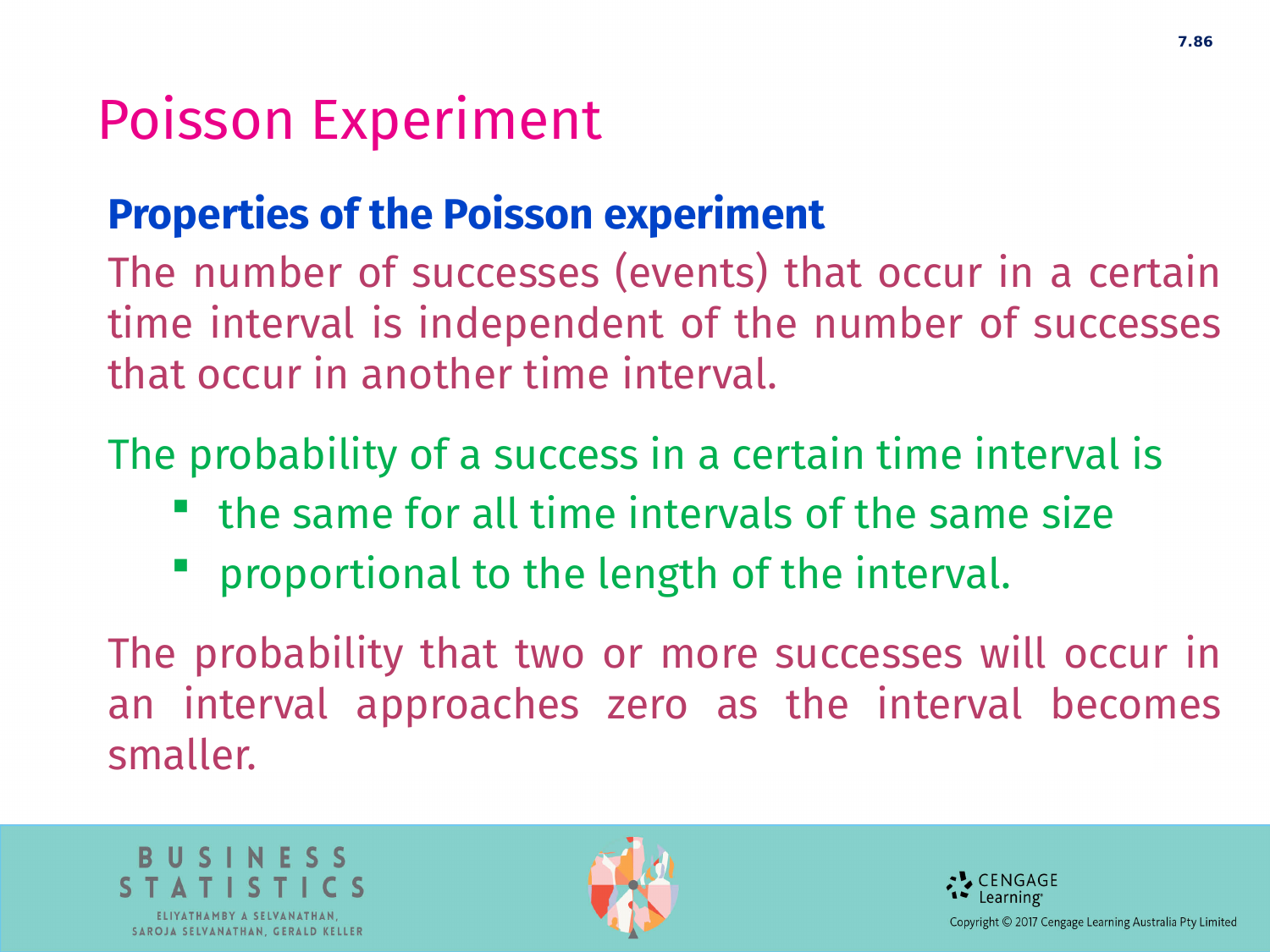

7.86
# Poisson Experiment
Properties of the Poisson experiment
The number of successes (events) that occur in a certain time interval is independent of the number of successes that occur in another time interval.
The probability of a success in a certain time interval is
the same for all time intervals of the same size
proportional to the length of the interval.
The probability that two or more successes will occur in an interval approaches zero as the interval becomes smaller.